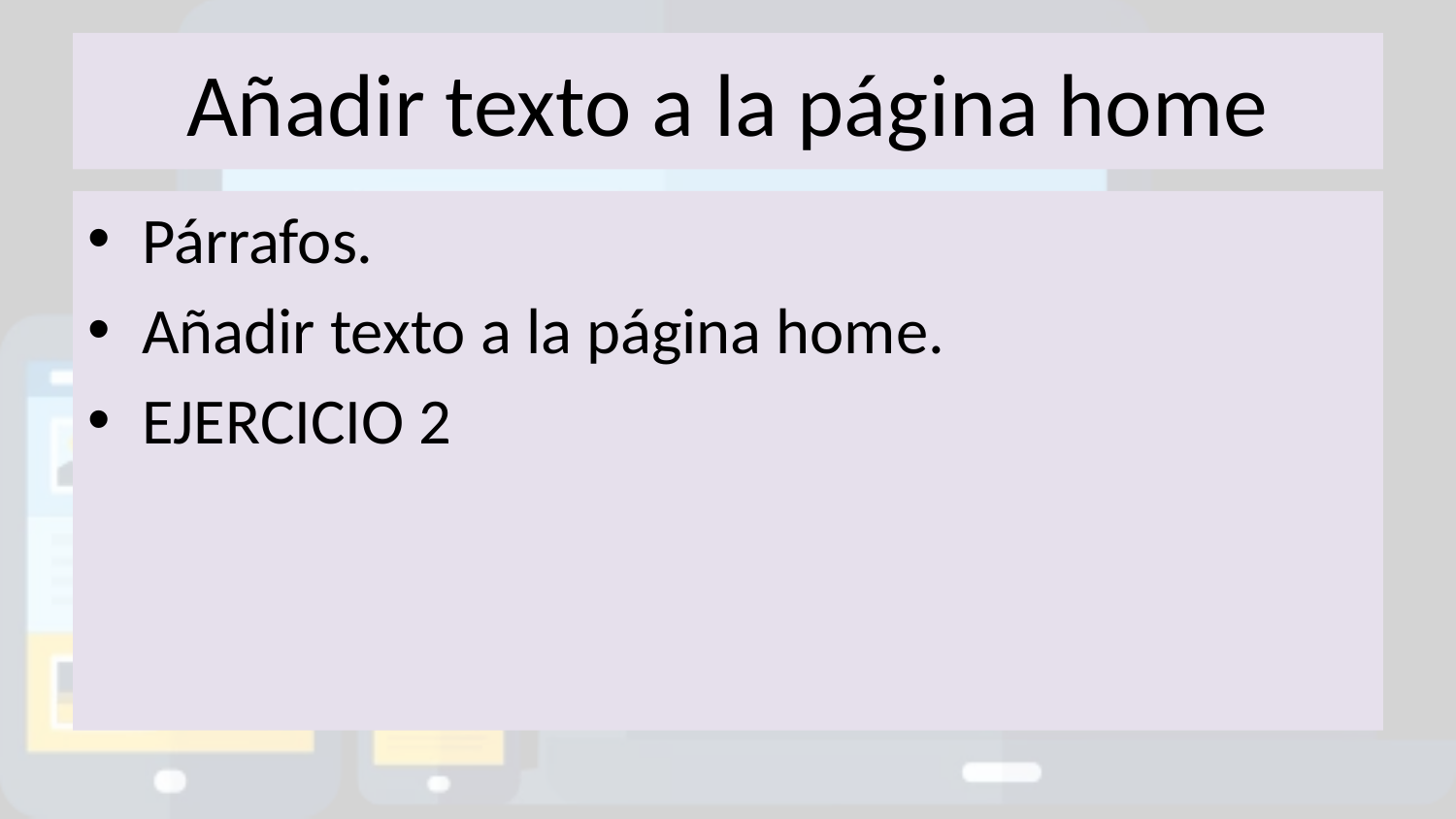

# Añadir texto a la página home
Párrafos.
Añadir texto a la página home.
EJERCICIO 2